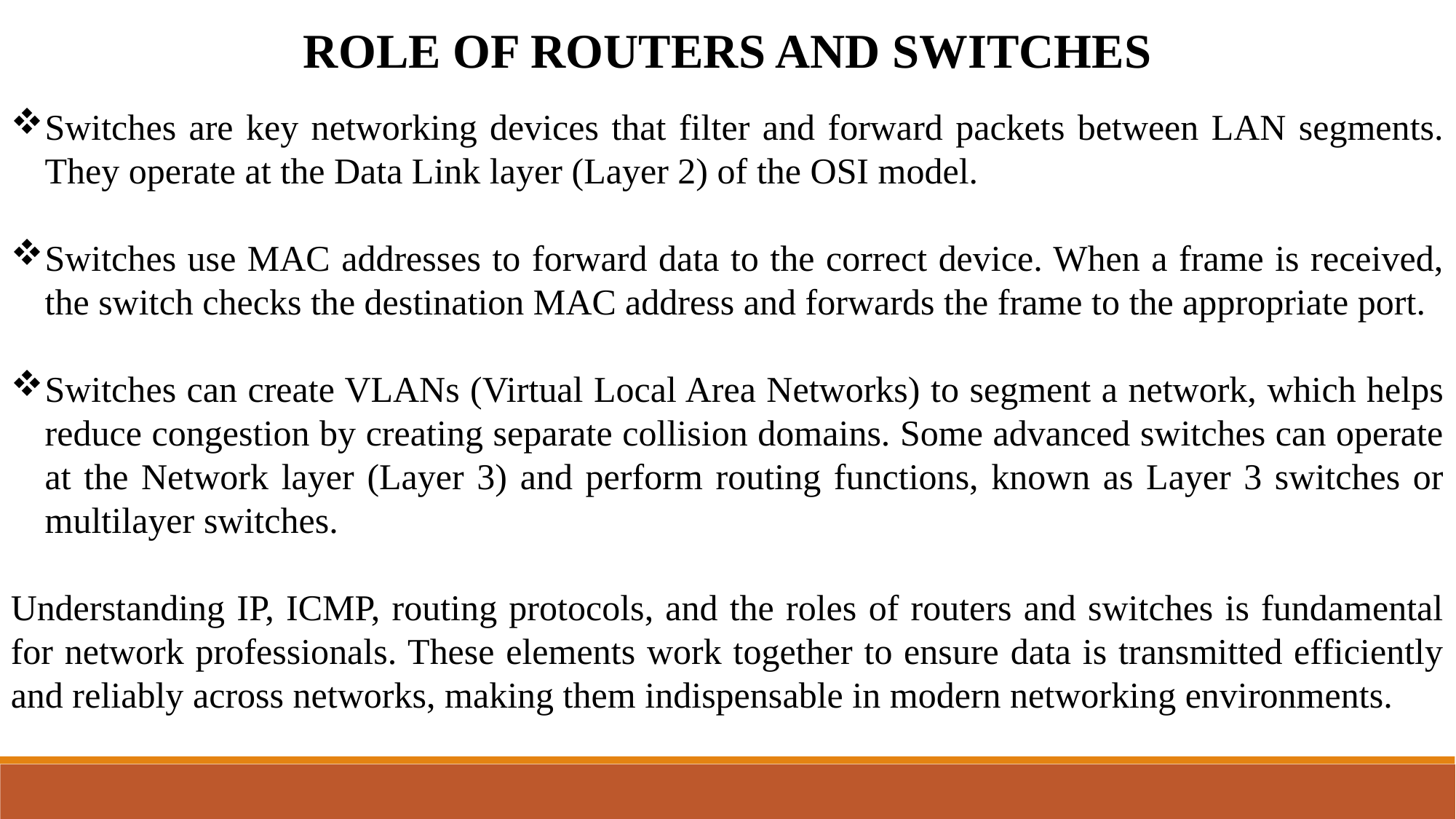

ROLE OF ROUTERS AND SWITCHES
Switches are key networking devices that filter and forward packets between LAN segments. They operate at the Data Link layer (Layer 2) of the OSI model.

Switches use MAC addresses to forward data to the correct device. When a frame is received, the switch checks the destination MAC address and forwards the frame to the appropriate port.

Switches can create VLANs (Virtual Local Area Networks) to segment a network, which helps reduce congestion by creating separate collision domains. Some advanced switches can operate at the Network layer (Layer 3) and perform routing functions, known as Layer 3 switches or multilayer switches.

Understanding IP, ICMP, routing protocols, and the roles of routers and switches is fundamental for network professionals. These elements work together to ensure data is transmitted efficiently and reliably across networks, making them indispensable in modern networking environments.